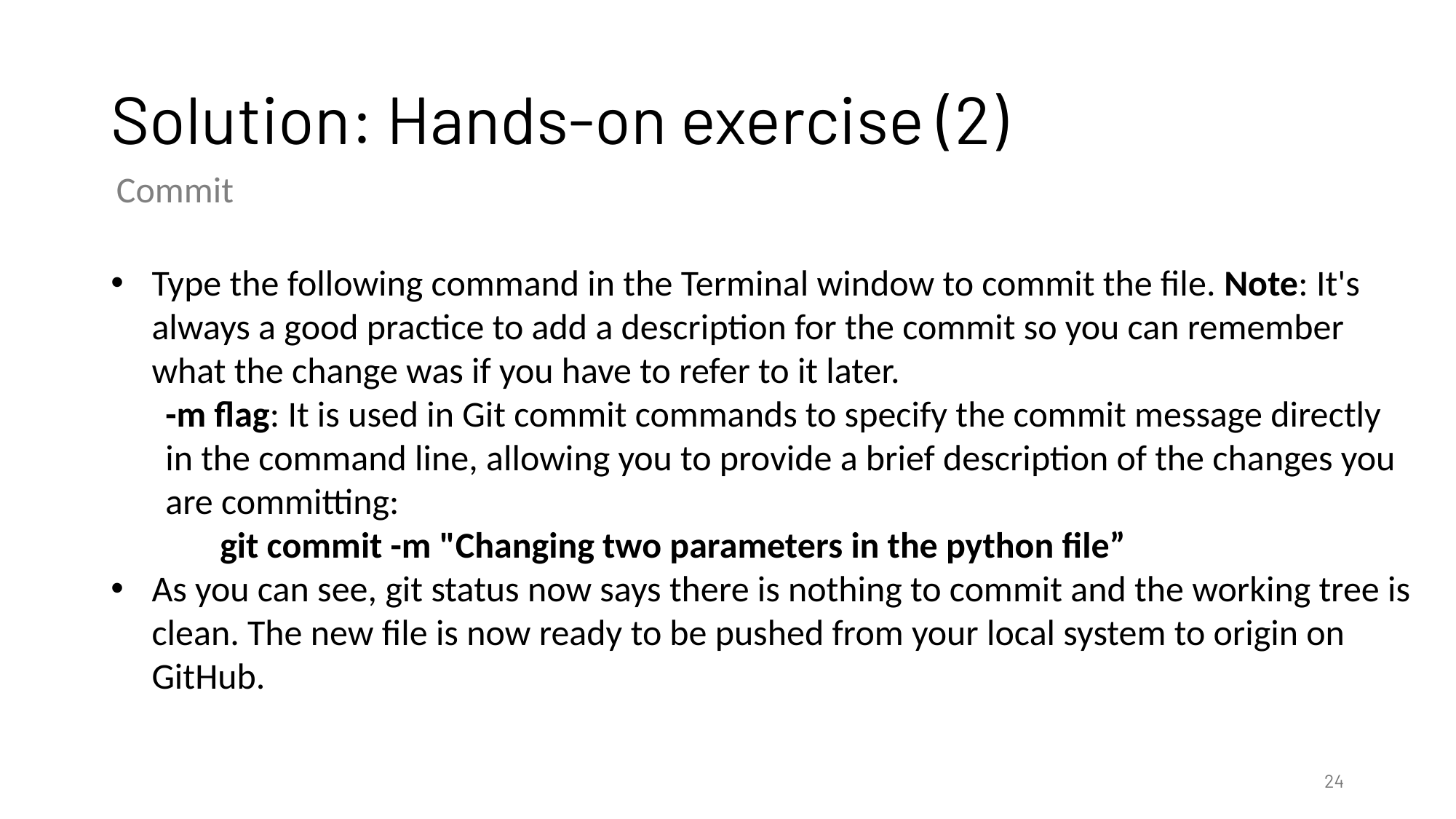

# Solution: Hands-on exercise (2)
Commit
Type the following command in the Terminal window to commit the file. Note: It's always a good practice to add a description for the commit so you can remember what the change was if you have to refer to it later.
-m flag: It is used in Git commit commands to specify the commit message directly in the command line, allowing you to provide a brief description of the changes you are committing:
	git commit -m "Changing two parameters in the python file”
As you can see, git status now says there is nothing to commit and the working tree is clean. The new file is now ready to be pushed from your local system to origin on GitHub.

24